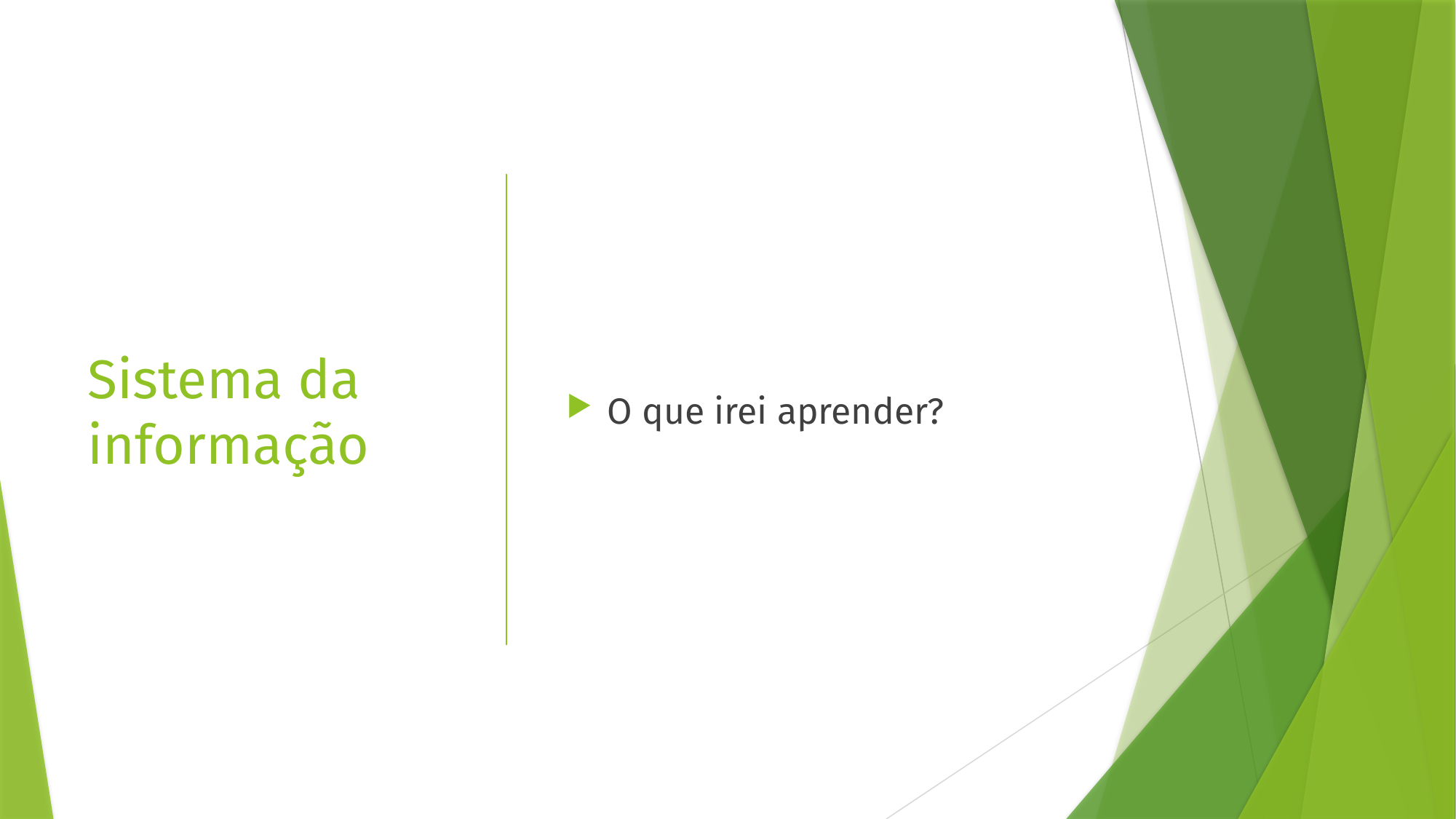

# Sistema da informação
O que irei aprender?